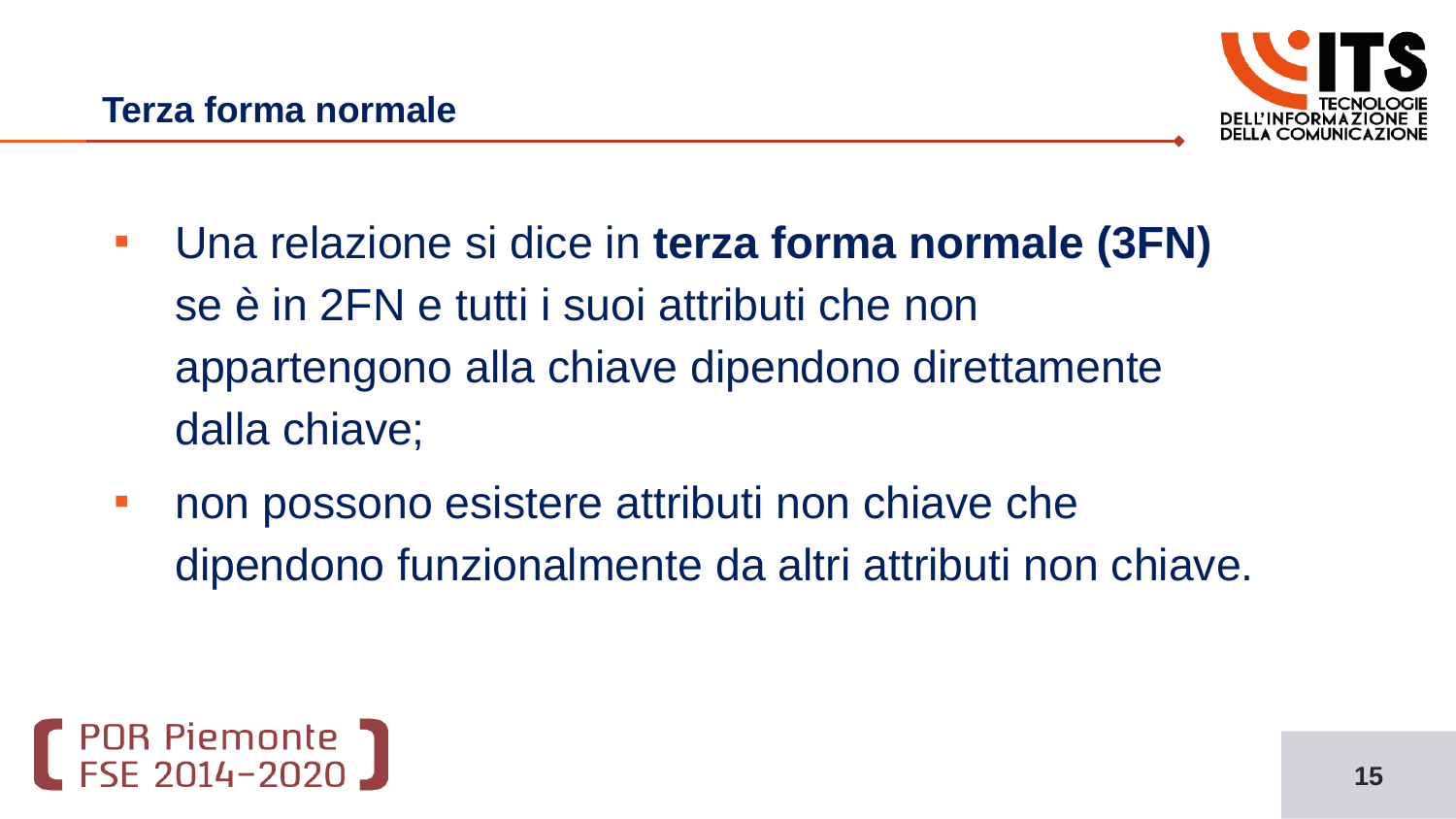

# Terza forma normale
Una relazione si dice in terza forma normale (3FN) se è in 2FN e tutti i suoi attributi che non appartengono alla chiave dipendono direttamente dalla chiave;
non possono esistere attributi non chiave che dipendono funzionalmente da altri attributi non chiave.
15